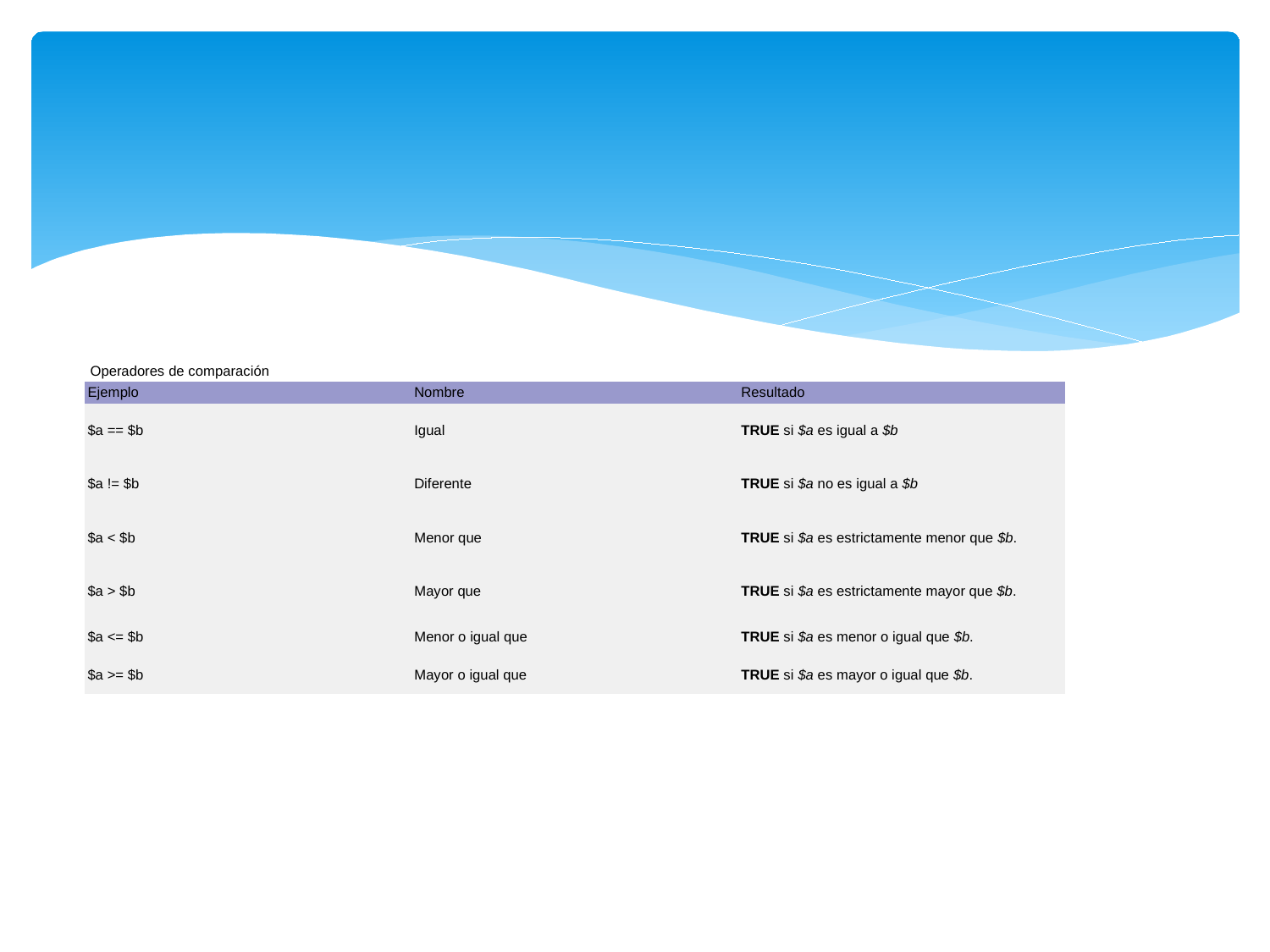

#
| Operadores de comparación |  |  |
| --- | --- | --- |
| Ejemplo | Nombre | Resultado |
| $a == $b | Igual | TRUE si $a es igual a $b |
| $a != $b | Diferente | TRUE si $a no es igual a $b |
| $a < $b | Menor que | TRUE si $a es estrictamente menor que $b. |
| $a > $b | Mayor que | TRUE si $a es estrictamente mayor que $b. |
| $a <= $b | Menor o igual que | TRUE si $a es menor o igual que $b. |
| $a >= $b | Mayor o igual que | TRUE si $a es mayor o igual que $b. |